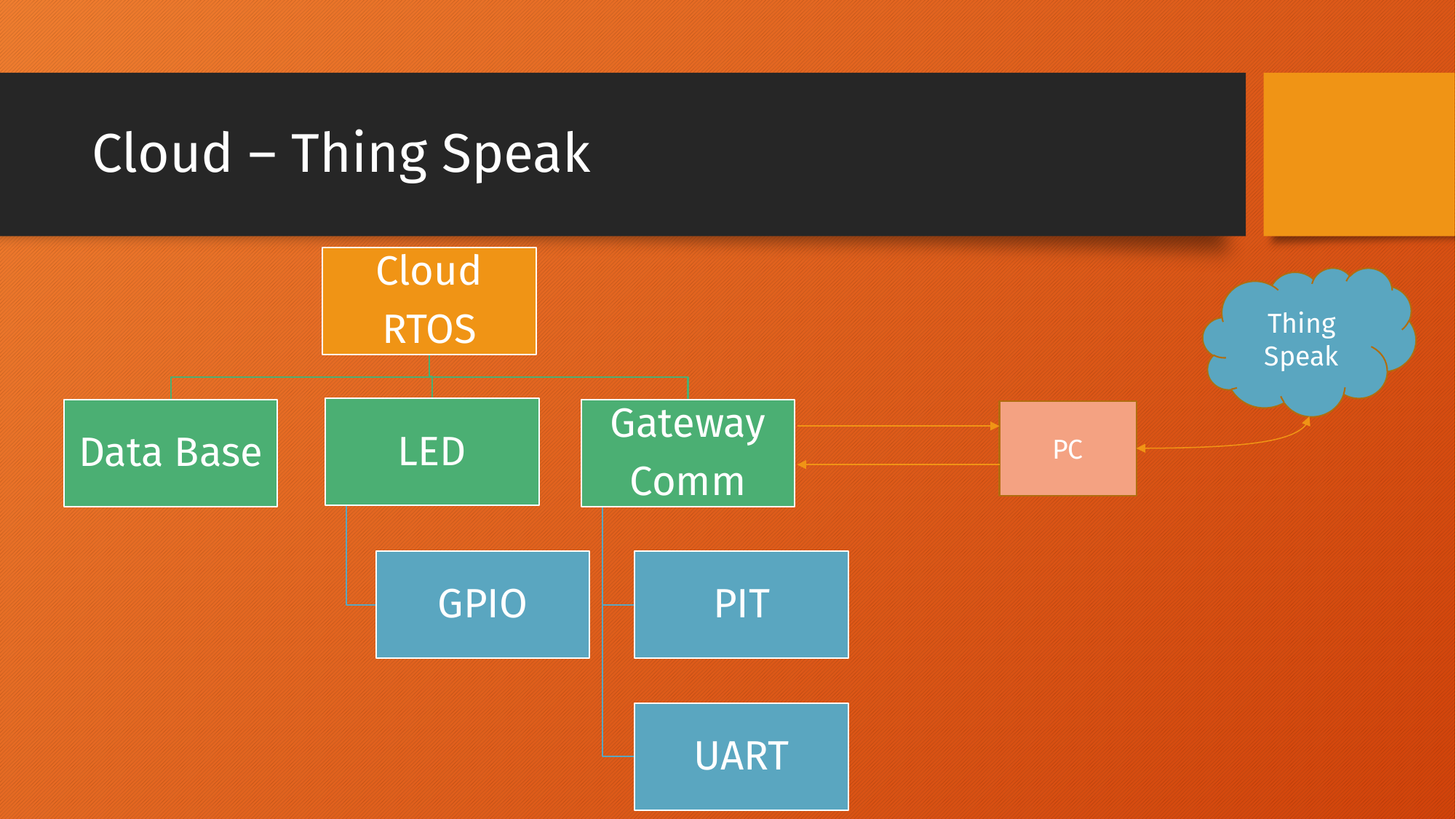

# Cloud – Thing Speak
Cloud
RTOS
Data Base
LED
GPIO
Gateway
Comm
PIT
UART
Thing
Speak
PC